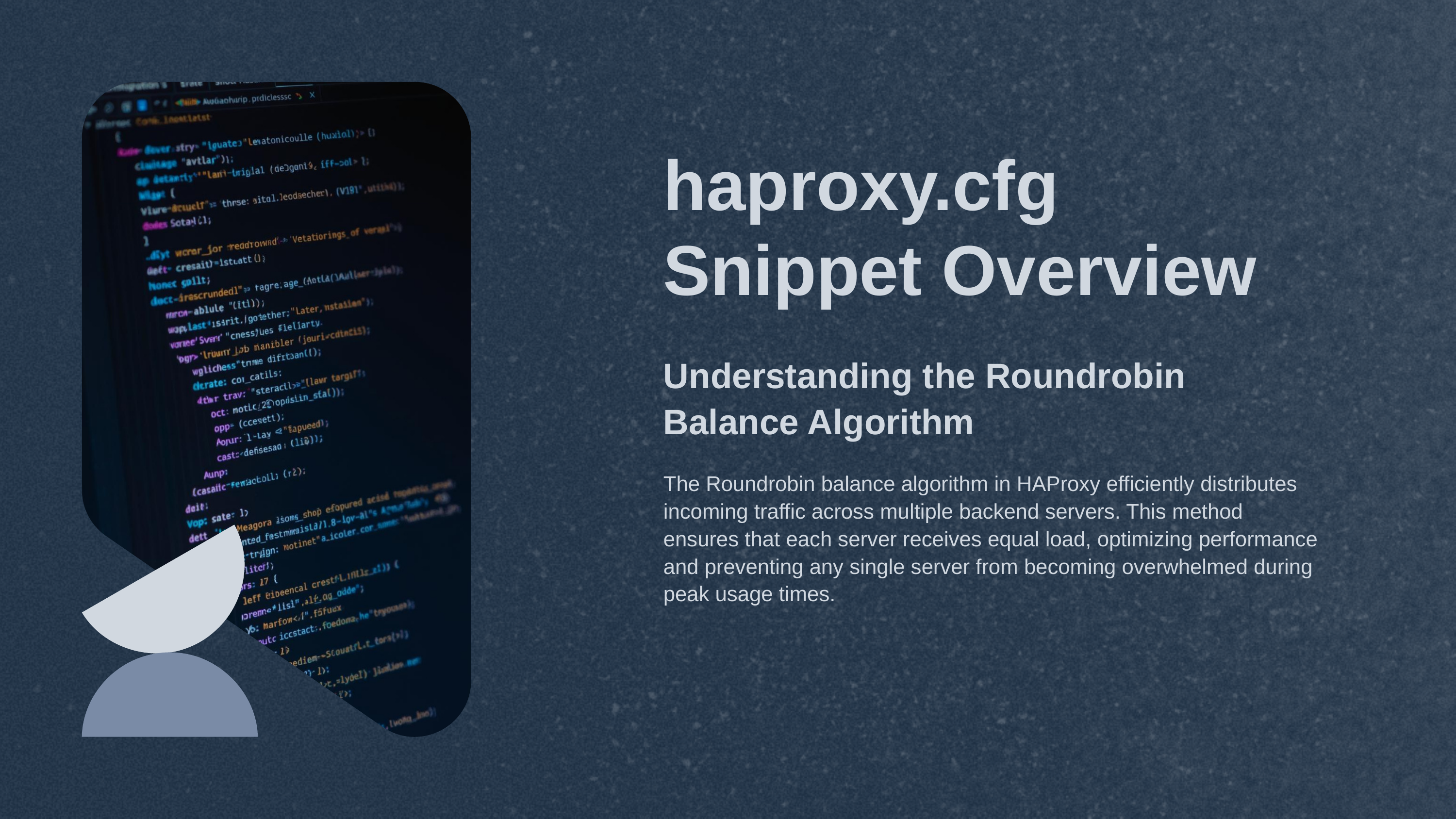

haproxy.cfg Snippet Overview
Understanding the Roundrobin Balance Algorithm
The Roundrobin balance algorithm in HAProxy efficiently distributes incoming traffic across multiple backend servers. This method ensures that each server receives equal load, optimizing performance and preventing any single server from becoming overwhelmed during peak usage times.